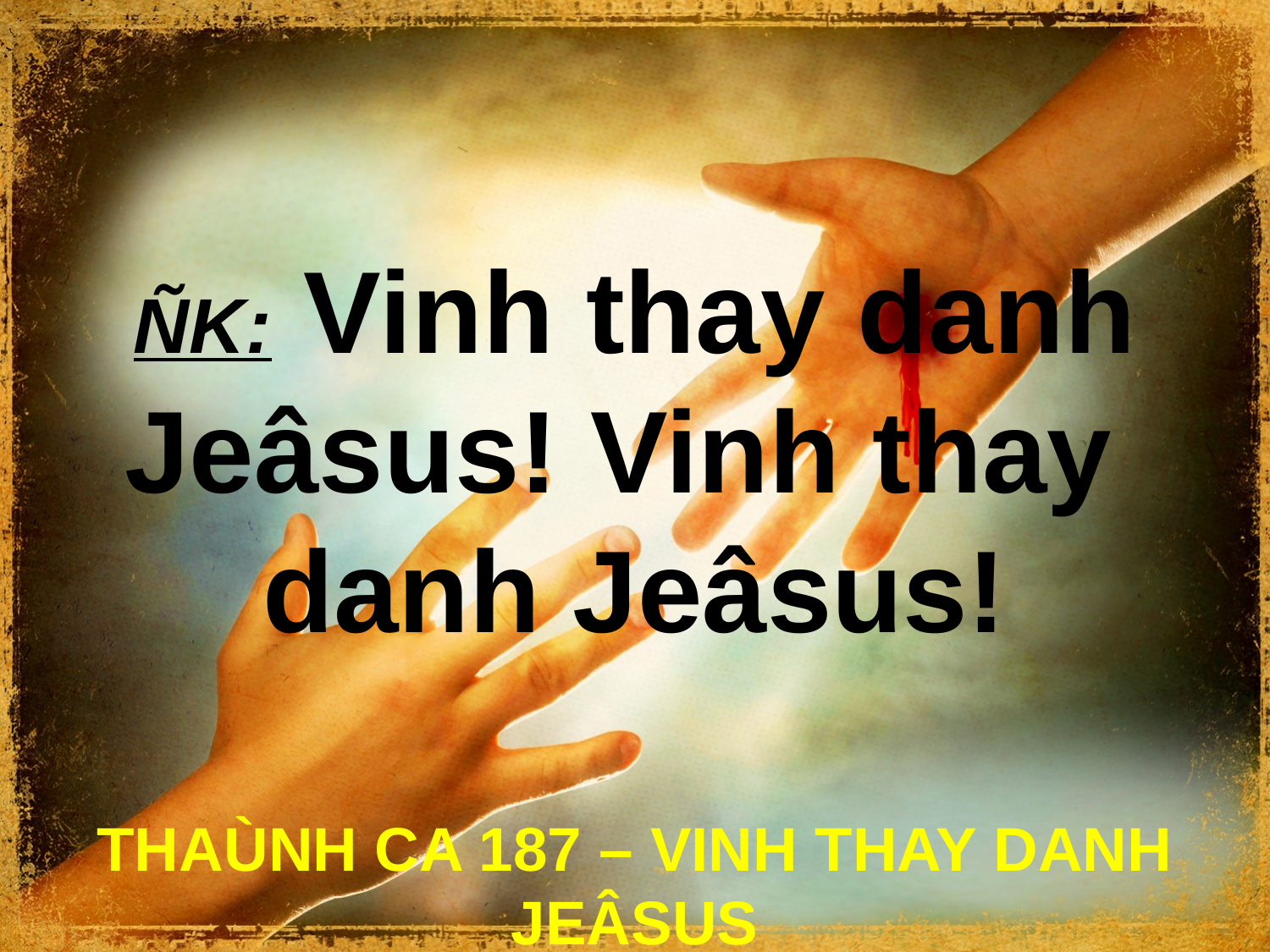

ÑK: Vinh thay danh Jeâsus! Vinh thay
danh Jeâsus!
THAÙNH CA 187 – VINH THAY DANH JEÂSUS